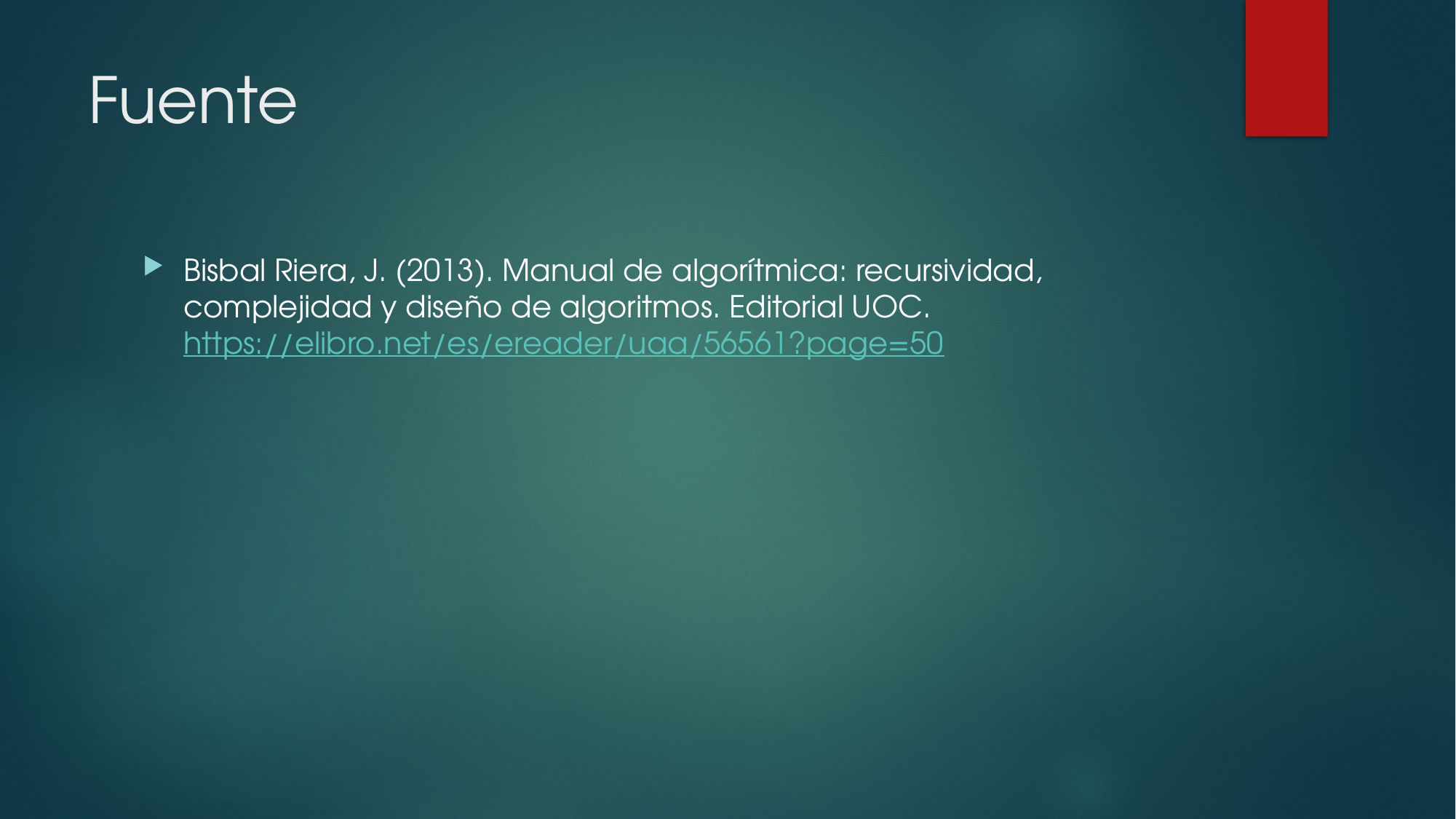

# Fuente
Bisbal Riera, J. (2013). Manual de algorítmica: recursividad, complejidad y diseño de algoritmos. Editorial UOC. https://elibro.net/es/ereader/uaa/56561?page=50